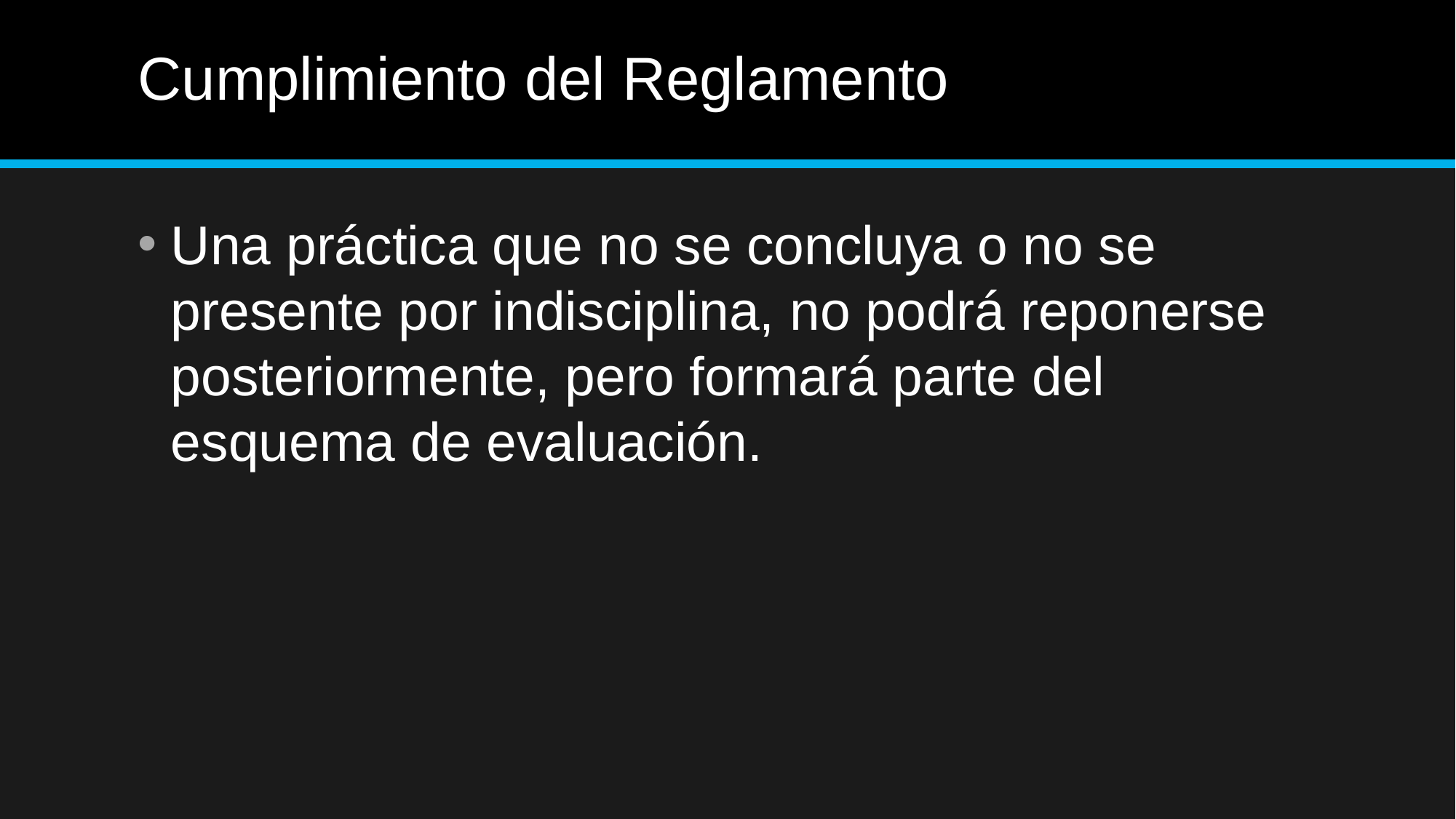

# Cumplimiento del Reglamento
Una práctica que no se concluya o no se presente por indisciplina, no podrá reponerse posteriormente, pero formará parte del esquema de evaluación.